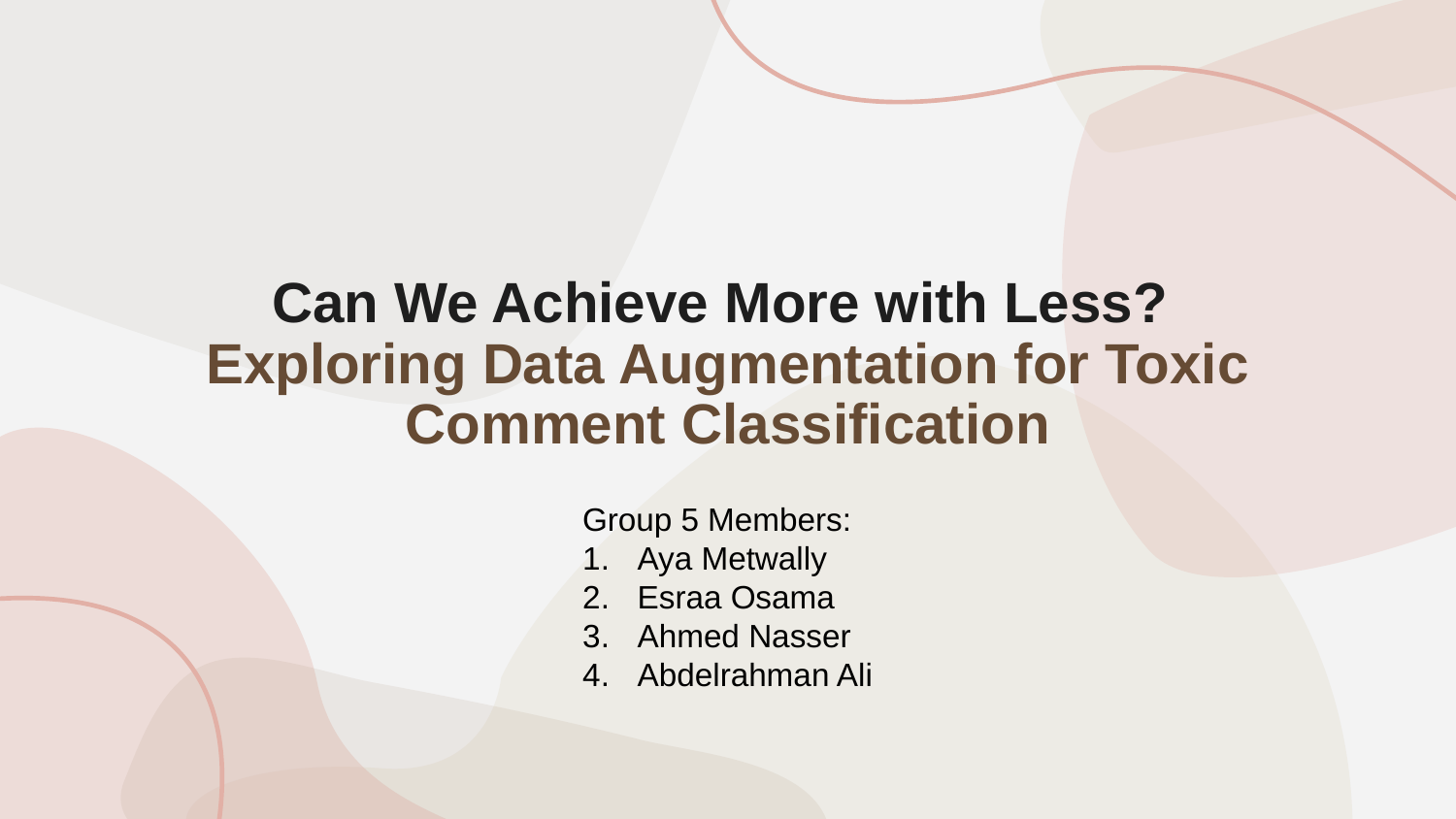

# Can We Achieve More with Less? Exploring Data Augmentation for Toxic Comment Classification
Group 5 Members:
Aya Metwally
Esraa Osama
Ahmed Nasser
Abdelrahman Ali